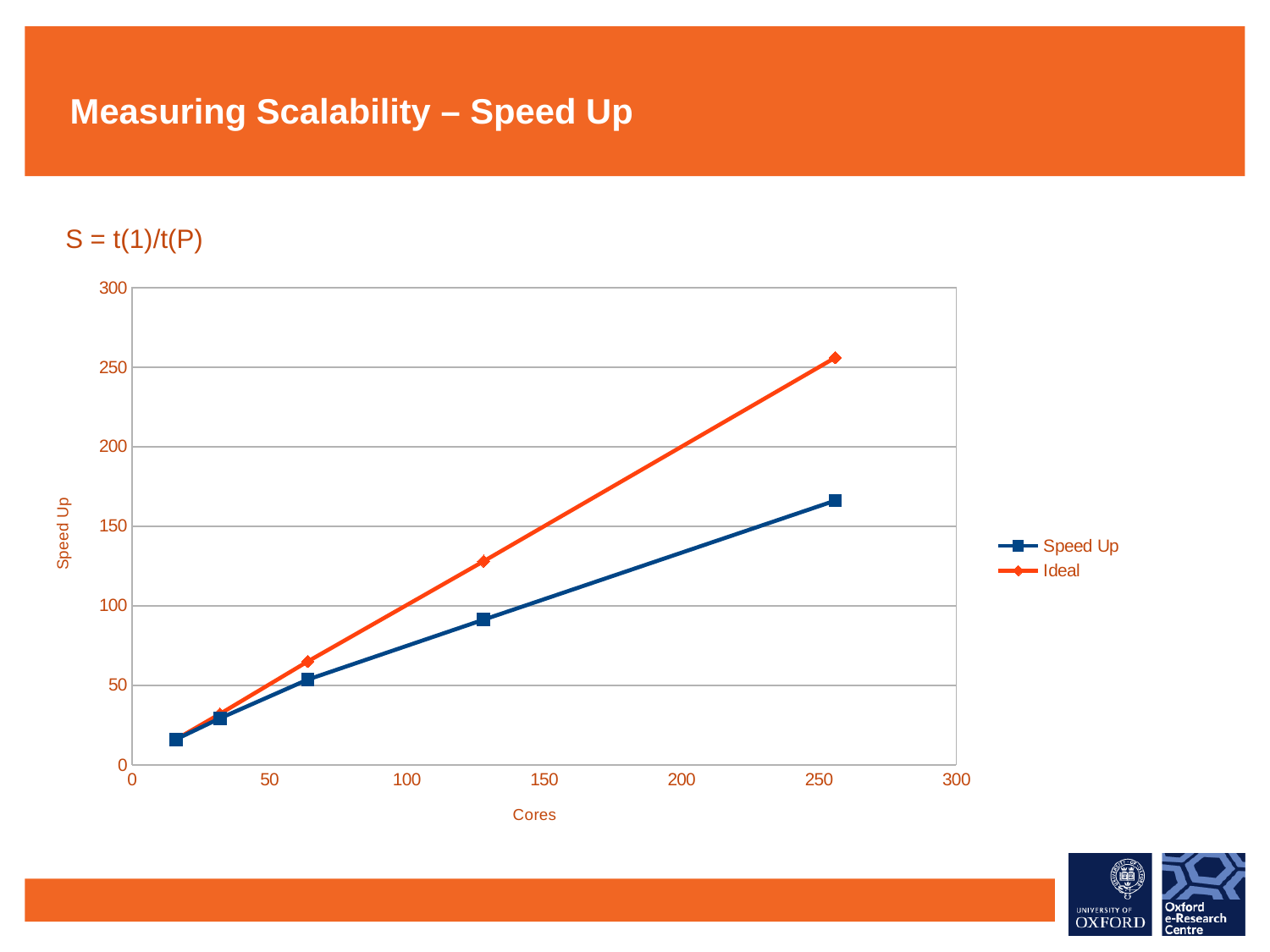

# Measuring Scalability – Speed Up
S = t(1)/t(P)

### Chart

| Category | Speed Up | Ideal |
|---|---|---|